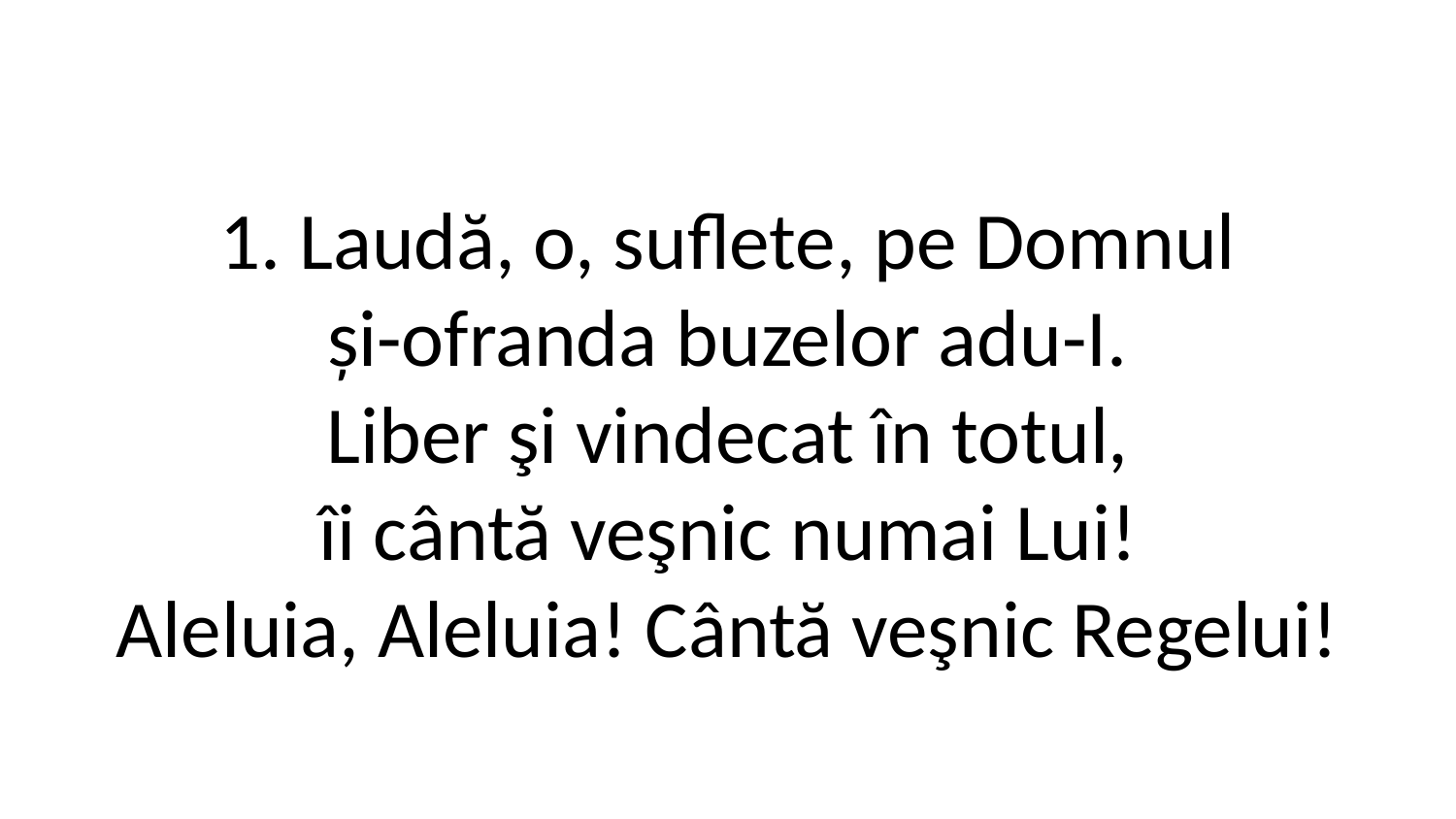

1. Laudă, o, suflete, pe Domnul
și-ofranda buzelor adu-I.
Liber şi vindecat în totul,
îi cântă veşnic numai Lui!
Aleluia, Aleluia! Cântă veşnic Regelui!